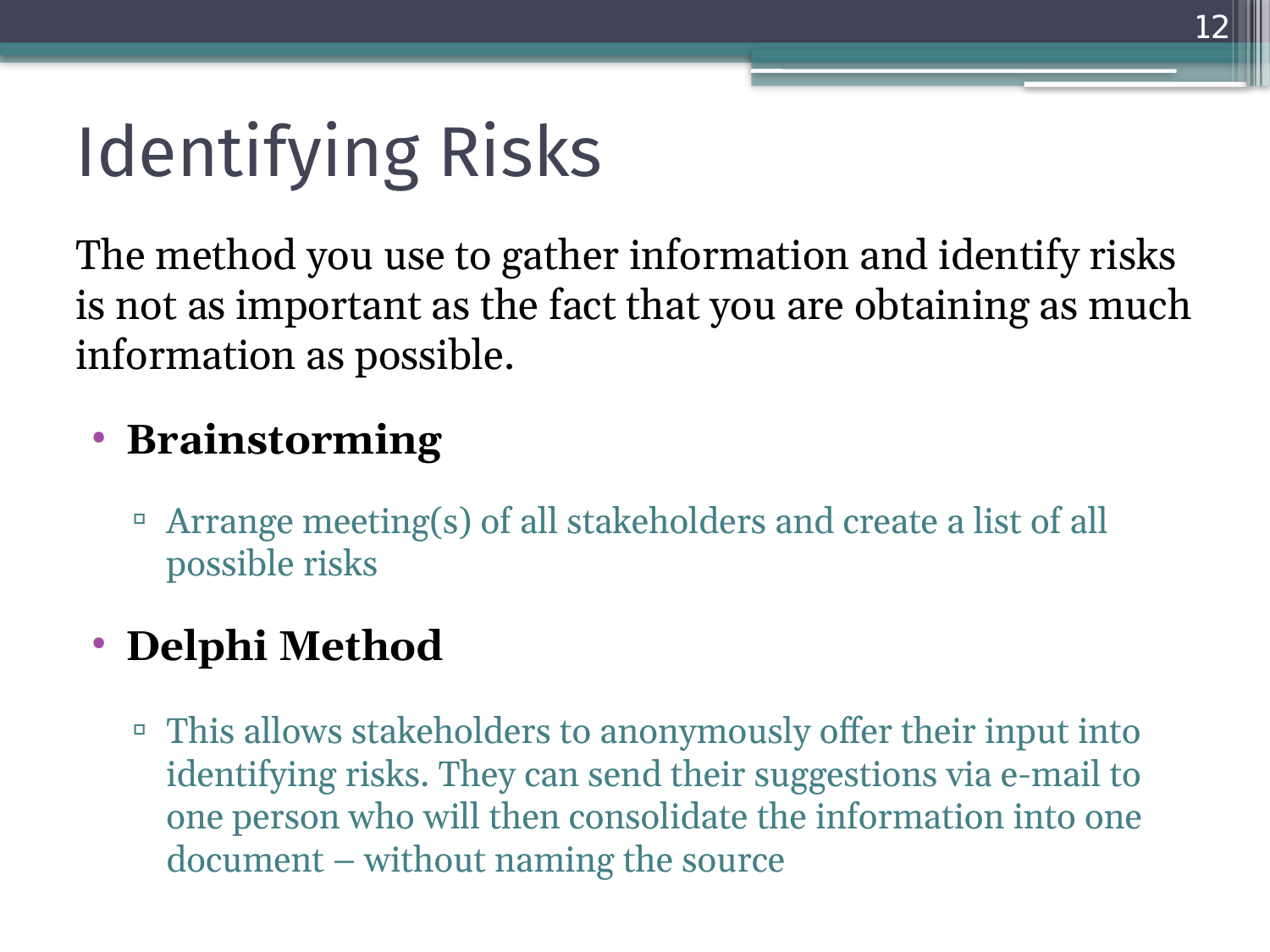

12
# Identifying Risks
The method you use to gather information and identify risks is not as important as the fact that you are obtaining as much information as possible.
Brainstorming
Arrange meeting(s) of all stakeholders and create a list of all possible risks
Delphi Method
This allows stakeholders to anonymously offer their input into identifying risks. They can send their suggestions via e-mail to one person who will then consolidate the information into one document – without naming the source